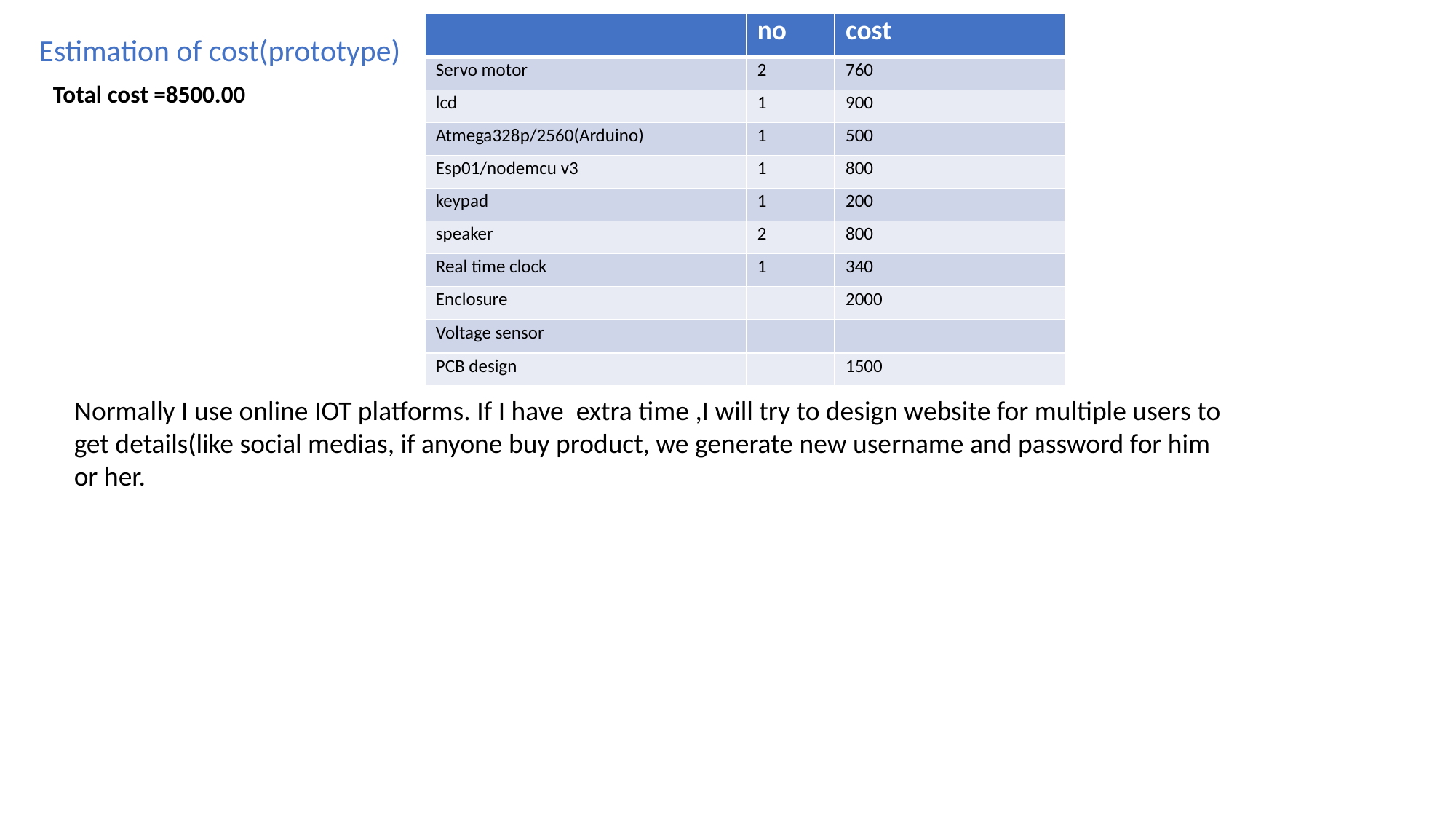

|  | no | cost |
| --- | --- | --- |
| Servo motor | 2 | 760 |
| lcd | 1 | 900 |
| Atmega328p/2560(Arduino) | 1 | 500 |
| Esp01/nodemcu v3 | 1 | 800 |
| keypad | 1 | 200 |
| speaker | 2 | 800 |
| Real time clock | 1 | 340 |
| Enclosure |  | 2000 |
| Voltage sensor |  |  |
| PCB design |  | 1500 |
Estimation of cost(prototype)
Total cost =8500.00
Normally I use online IOT platforms. If I have  extra time ,I will try to design website for multiple users to get details(like social medias, if anyone buy product, we generate new username and password for him or her.